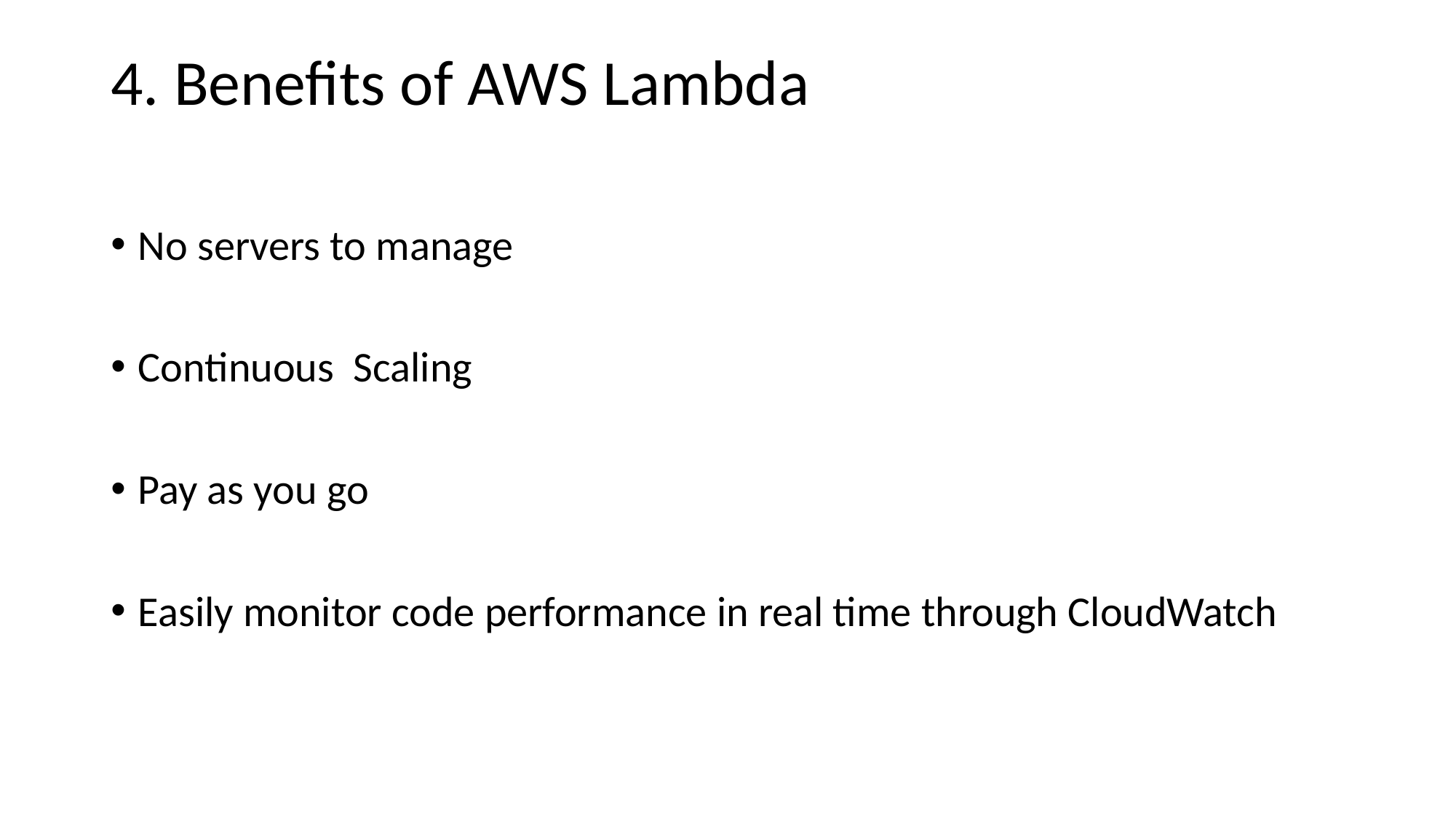

# 4. Benefits of AWS Lambda
No servers to manage

Continuous  Scaling

Pay as you go

Easily monitor code performance in real time through CloudWatch